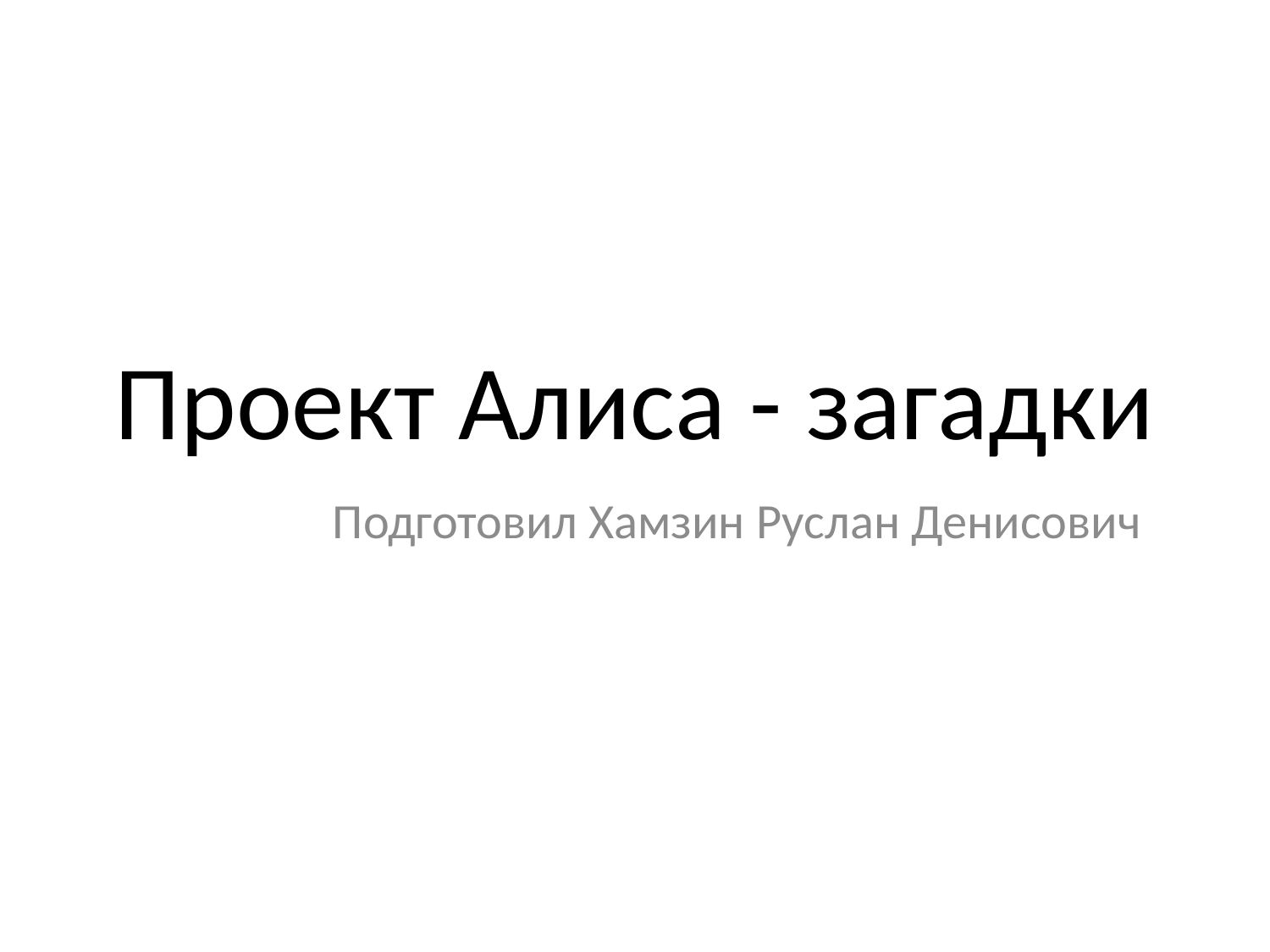

# Проект Алиса - загадки
Подготовил Хамзин Руслан Денисович